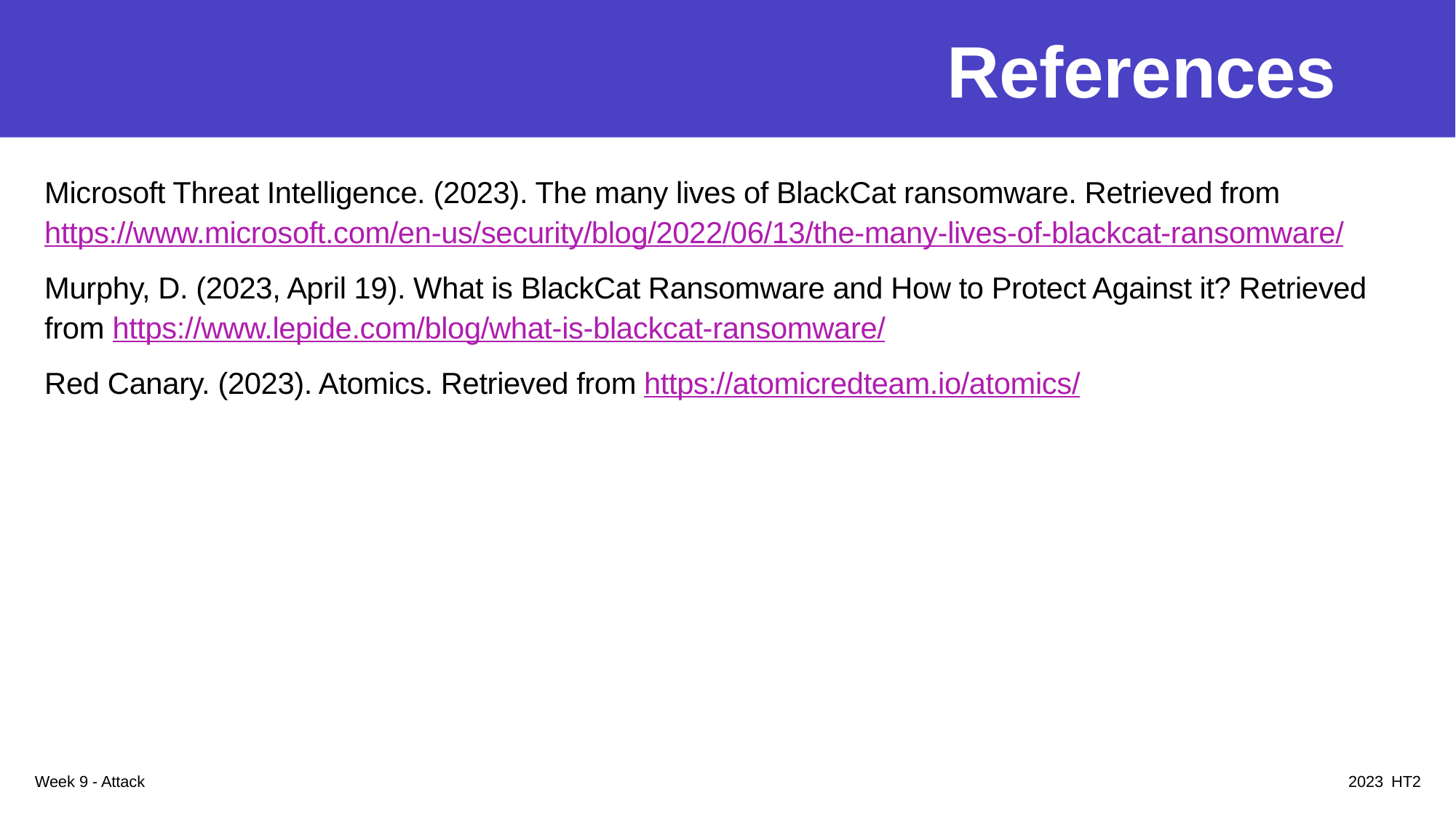

# References
Microsoft Threat Intelligence. (2023). The many lives of BlackCat ransomware. Retrieved from https://www.microsoft.com/en-us/security/blog/2022/06/13/the-many-lives-of-blackcat-ransomware/
Murphy, D. (2023, April 19). What is BlackCat Ransomware and How to Protect Against it? Retrieved from https://www.lepide.com/blog/what-is-blackcat-ransomware/
Red Canary. (2023). Atomics. Retrieved from https://atomicredteam.io/atomics/

Week 9 - Attack
2023
HT2